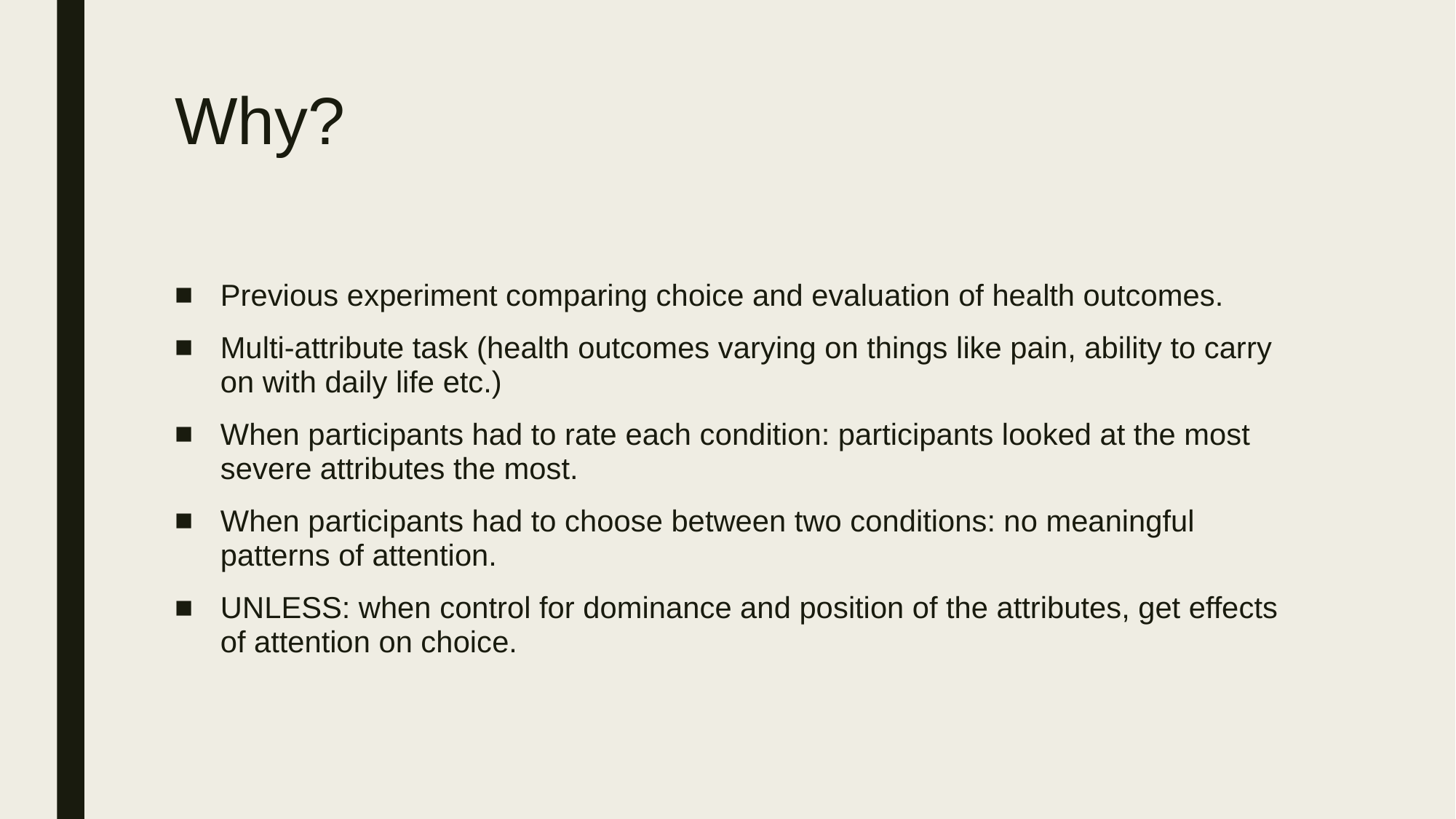

# Why?
Previous experiment comparing choice and evaluation of health outcomes.
Multi-attribute task (health outcomes varying on things like pain, ability to carry on with daily life etc.)
When participants had to rate each condition: participants looked at the most severe attributes the most.
When participants had to choose between two conditions: no meaningful patterns of attention.
UNLESS: when control for dominance and position of the attributes, get effects of attention on choice.